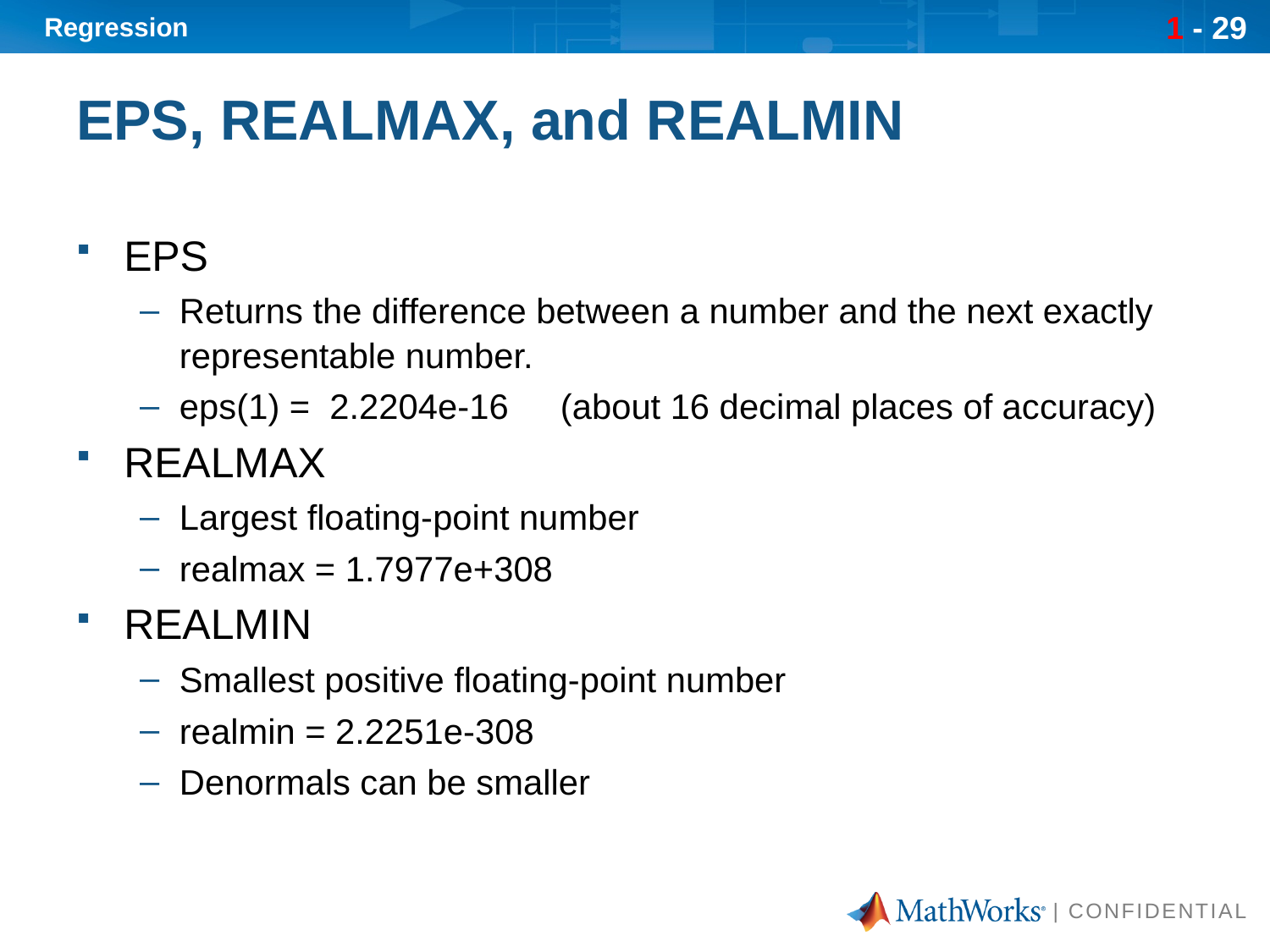

# EPS, REALMAX, and REALMIN
EPS
Returns the difference between a number and the next exactly representable number.
eps(1) =  2.2204e-16	(about 16 decimal places of accuracy)
REALMAX
Largest floating-point number
realmax = 1.7977e+308
REALMIN
Smallest positive floating-point number
realmin = 2.2251e-308
Denormals can be smaller